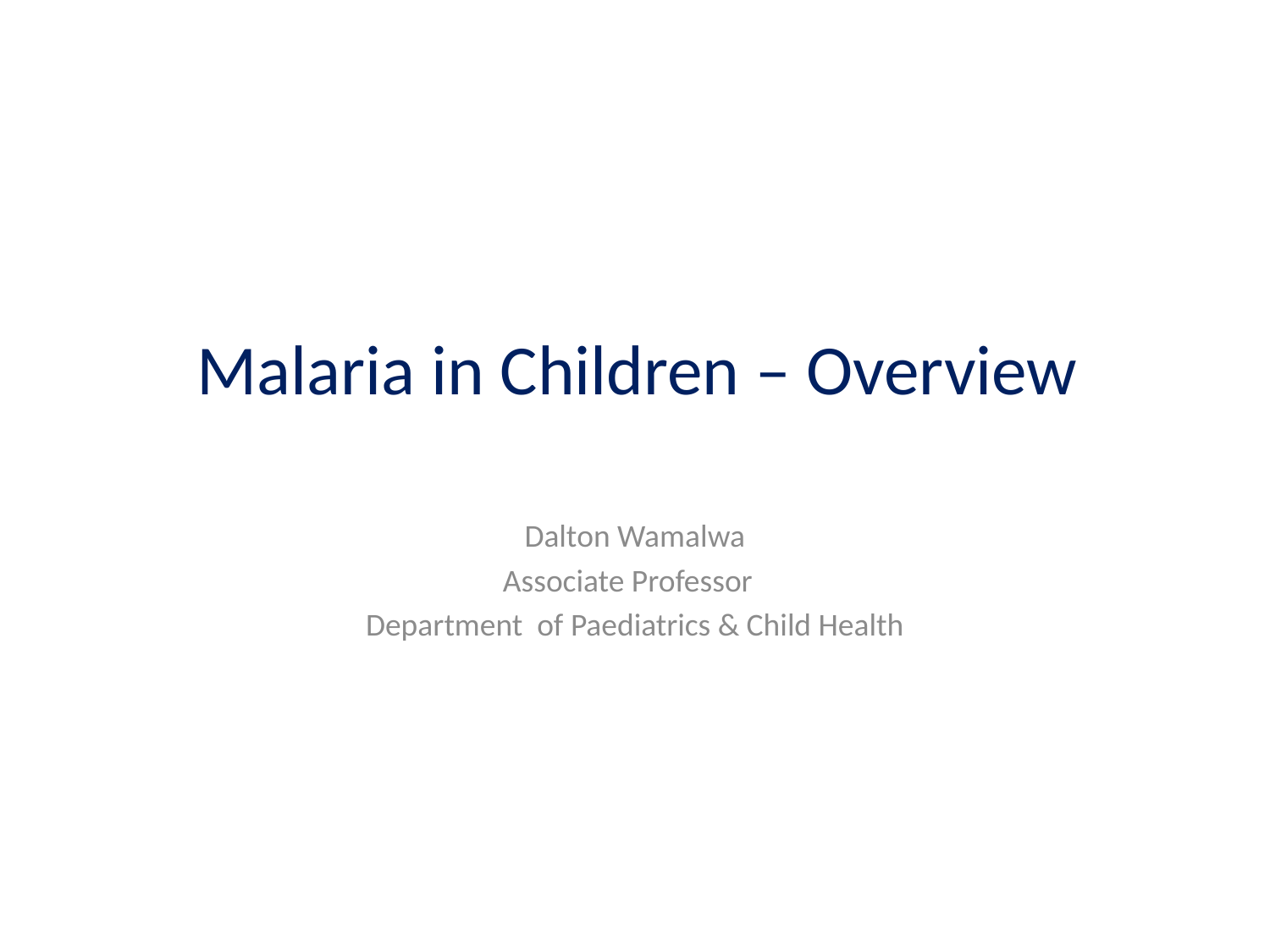

# Malaria in Children – Overview
Dalton Wamalwa
Associate Professor
Department  of Paediatrics & Child Health